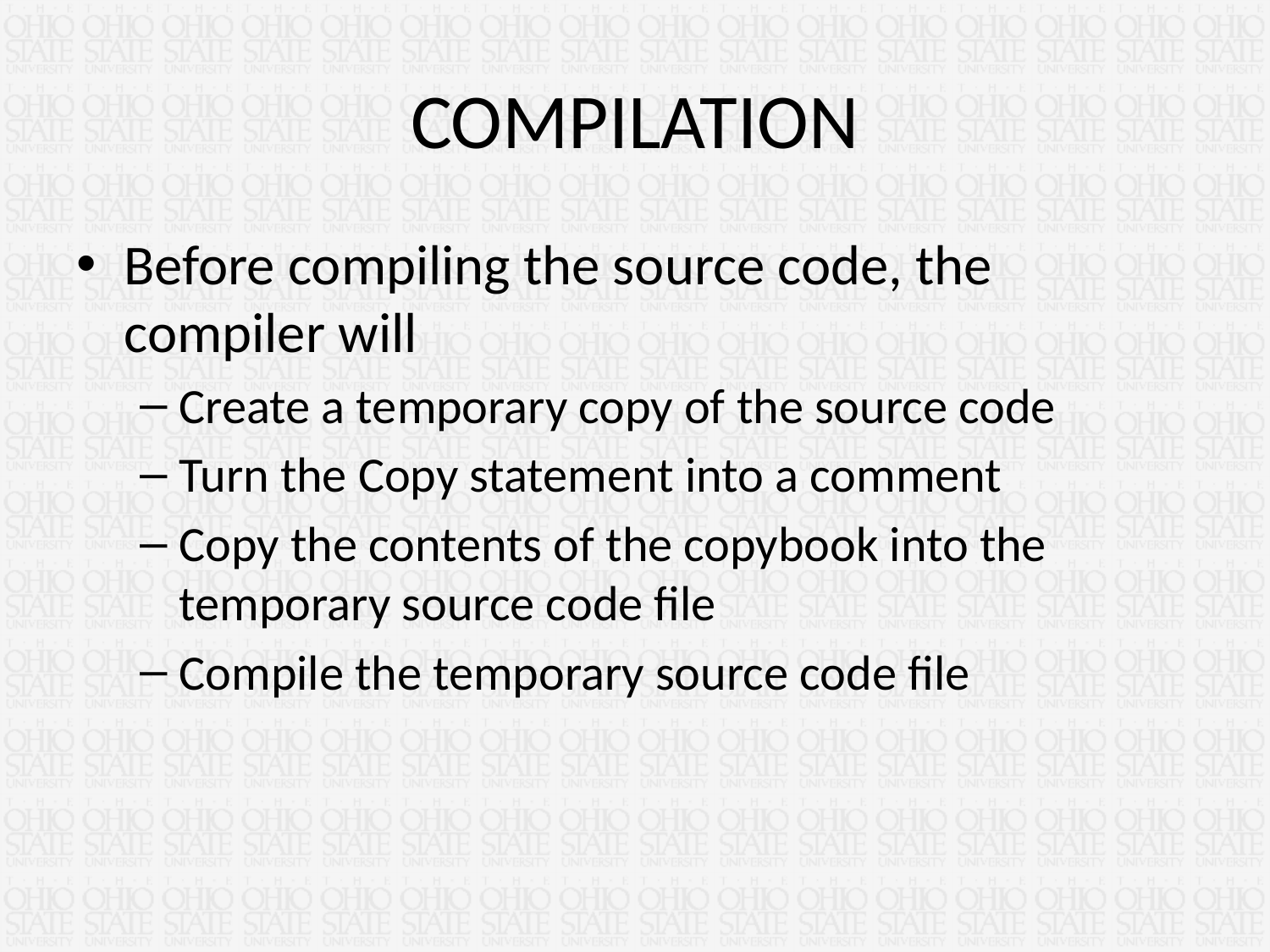

# COMPILATION
Before compiling the source code, the compiler will
Create a temporary copy of the source code
Turn the Copy statement into a comment
Copy the contents of the copybook into the temporary source code file
Compile the temporary source code file